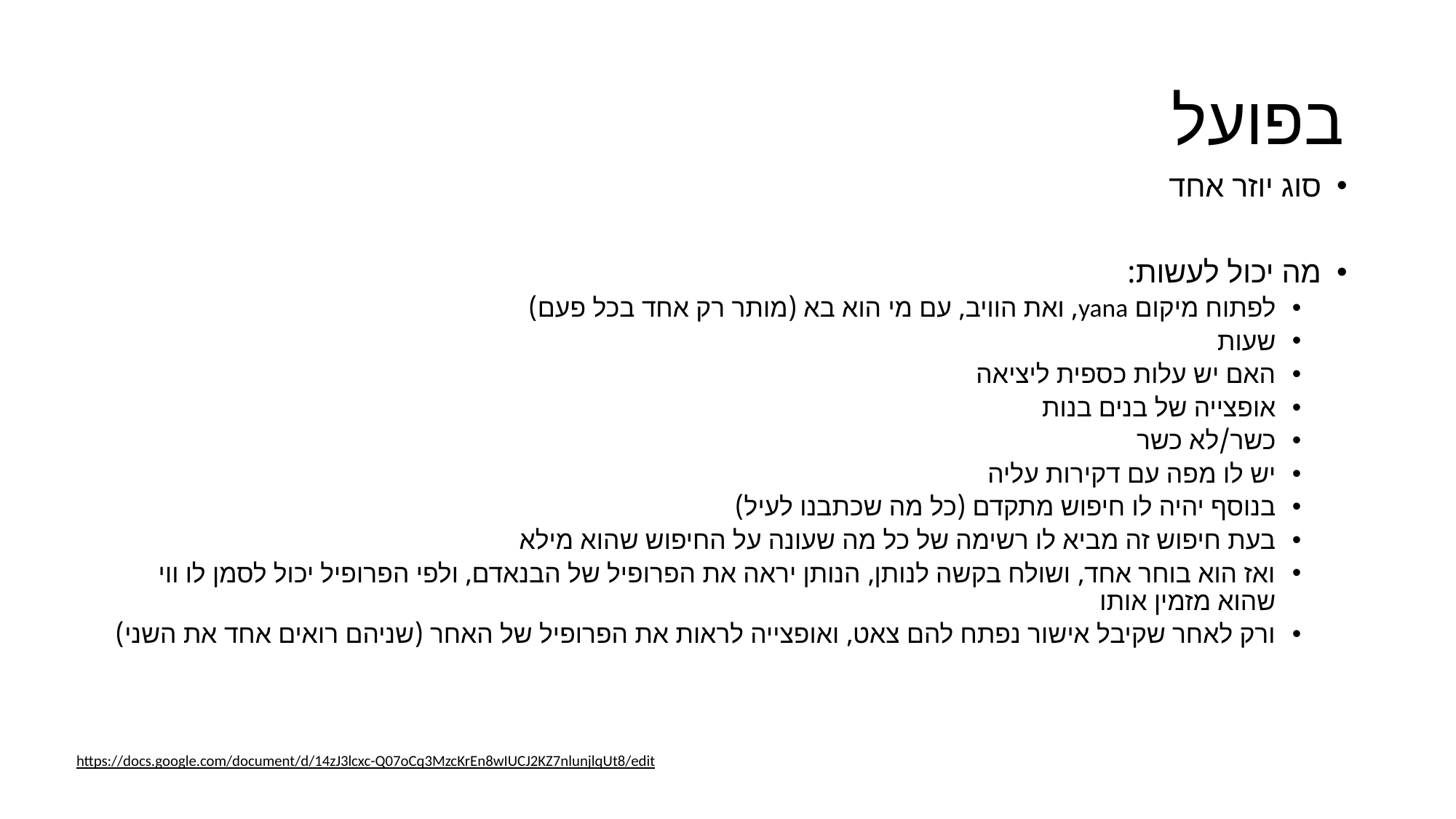

# בפועל
סוג יוזר אחד

מה יכול לעשות:
לפתוח מיקום yana, ואת הוויב, עם מי הוא בא (מותר רק אחד בכל פעם)
שעות
האם יש עלות כספית ליציאה
אופצייה של בנים בנות
כשר/לא כשר
יש לו מפה עם דקירות עליה
בנוסף יהיה לו חיפוש מתקדם (כל מה שכתבנו לעיל)
בעת חיפוש זה מביא לו רשימה של כל מה שעונה על החיפוש שהוא מילא
ואז הוא בוחר אחד, ושולח בקשה לנותן, הנותן יראה את הפרופיל של הבנאדם, ולפי הפרופיל יכול לסמן לו ווי שהוא מזמין אותו
ורק לאחר שקיבל אישור נפתח להם צאט, ואופצייה לראות את הפרופיל של האחר (שניהם רואים אחד את השני)
https://docs.google.com/document/d/14zJ3lcxc-Q07oCq3MzcKrEn8wIUCJ2KZ7nlunjlqUt8/edit